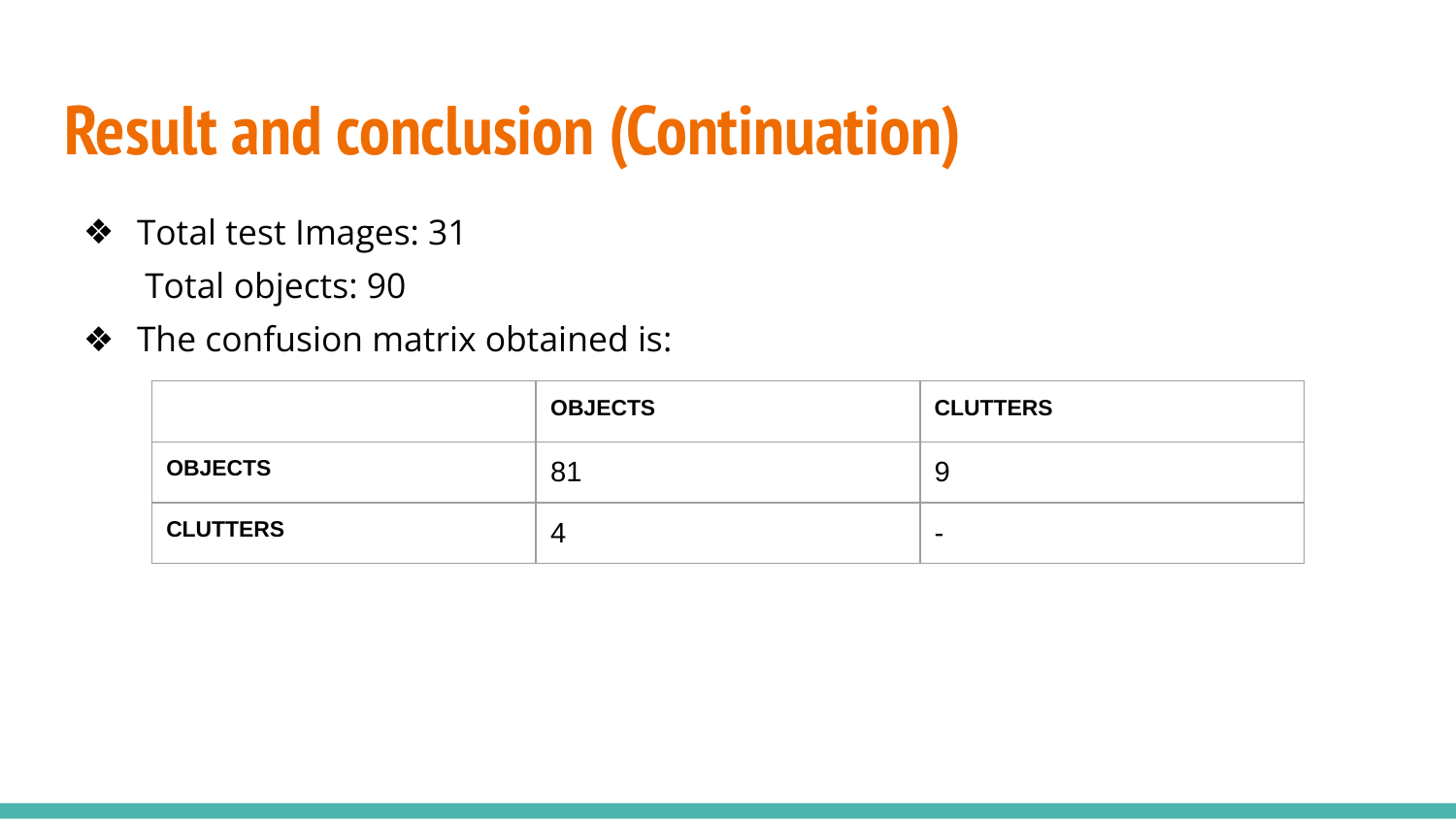

# Result and conclusion (Continuation)

Total test Images: 31
         Total objects: 90
The confusion matrix obtained is:

|  | OBJECTS | CLUTTERS |
| --- | --- | --- |
| OBJECTS | 81 | 9 |
| CLUTTERS | 4 | - |